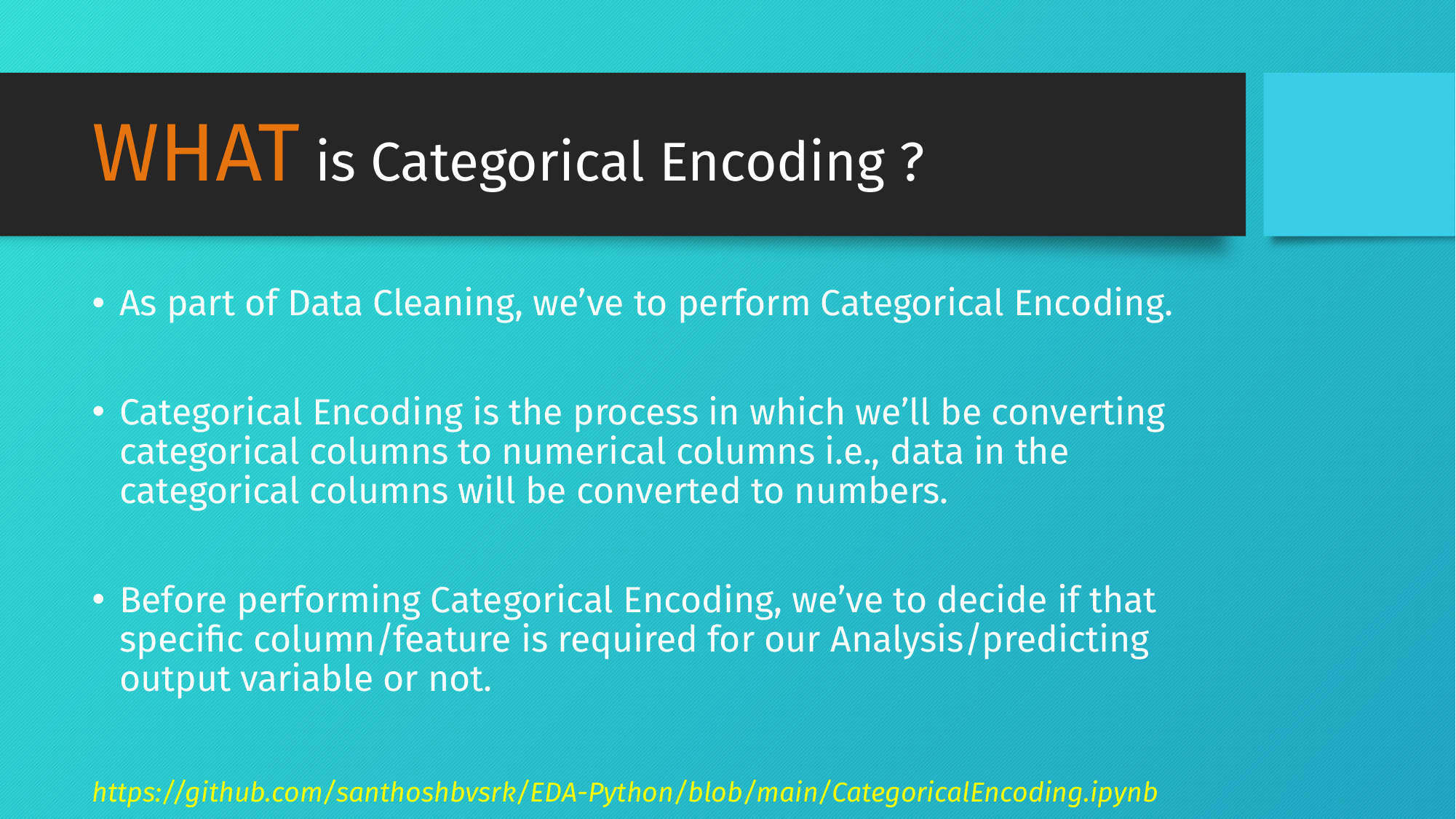

# WHAT is Categorical Encoding ?
As part of Data Cleaning, we’ve to perform Categorical Encoding.

Categorical Encoding is the process in which we’ll be converting categorical columns to numerical columns i.e., data in the categorical columns will be converted to numbers.

Before performing Categorical Encoding, we’ve to decide if that specific column/feature is required for our Analysis/predicting output variable or not.

https://github.com/santhoshbvsrk/EDA-Python/blob/main/CategoricalEncoding.ipynb